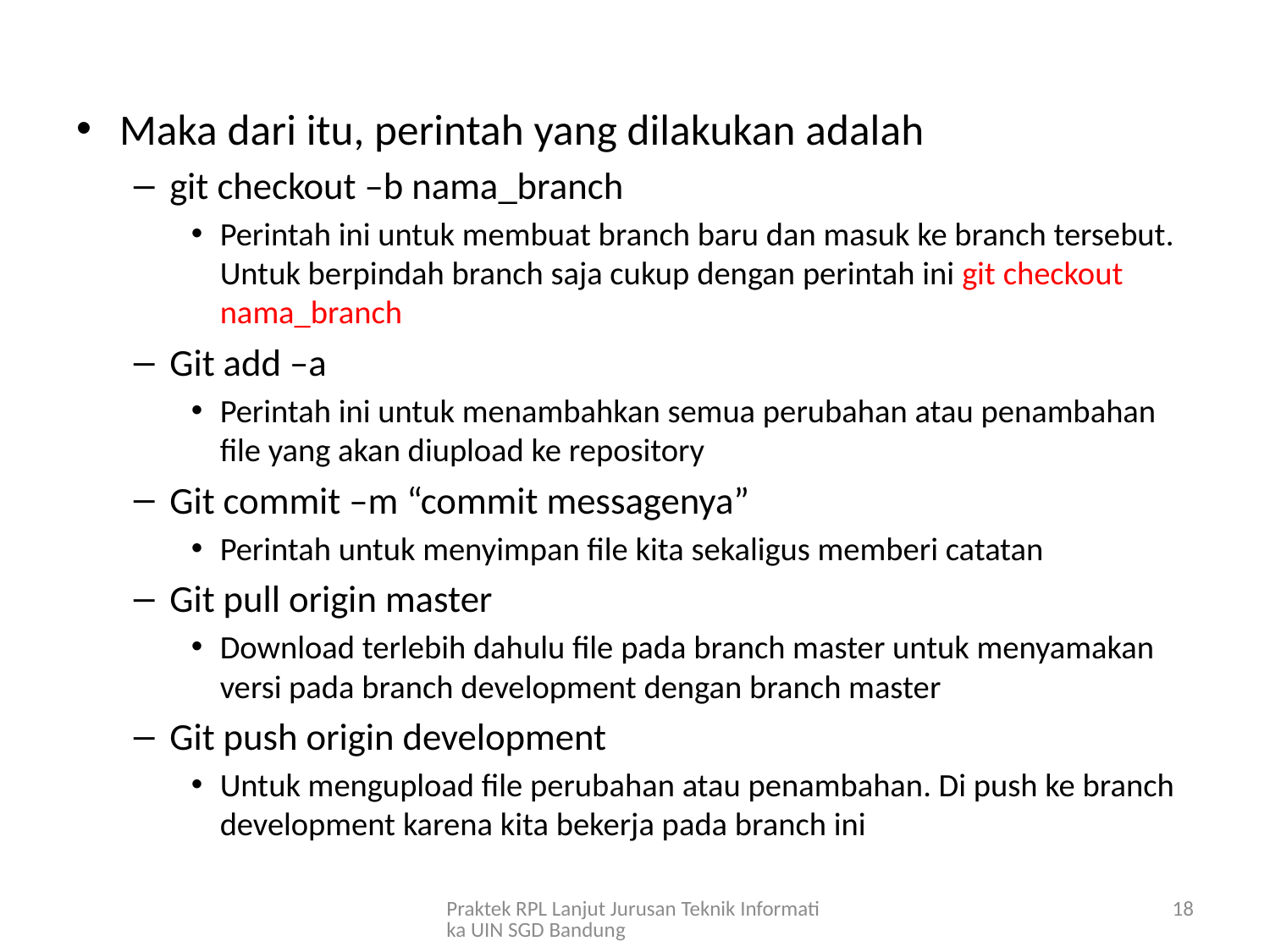

Maka dari itu, perintah yang dilakukan adalah
git checkout –b nama_branch
Perintah ini untuk membuat branch baru dan masuk ke branch tersebut. Untuk berpindah branch saja cukup dengan perintah ini git checkout nama_branch
Git add –a
Perintah ini untuk menambahkan semua perubahan atau penambahan file yang akan diupload ke repository
Git commit –m “commit messagenya”
Perintah untuk menyimpan file kita sekaligus memberi catatan
Git pull origin master
Download terlebih dahulu file pada branch master untuk menyamakan versi pada branch development dengan branch master
Git push origin development
Untuk mengupload file perubahan atau penambahan. Di push ke branch development karena kita bekerja pada branch ini

Praktek RPL Lanjut Jurusan Teknik Informatika UIN SGD Bandung
18